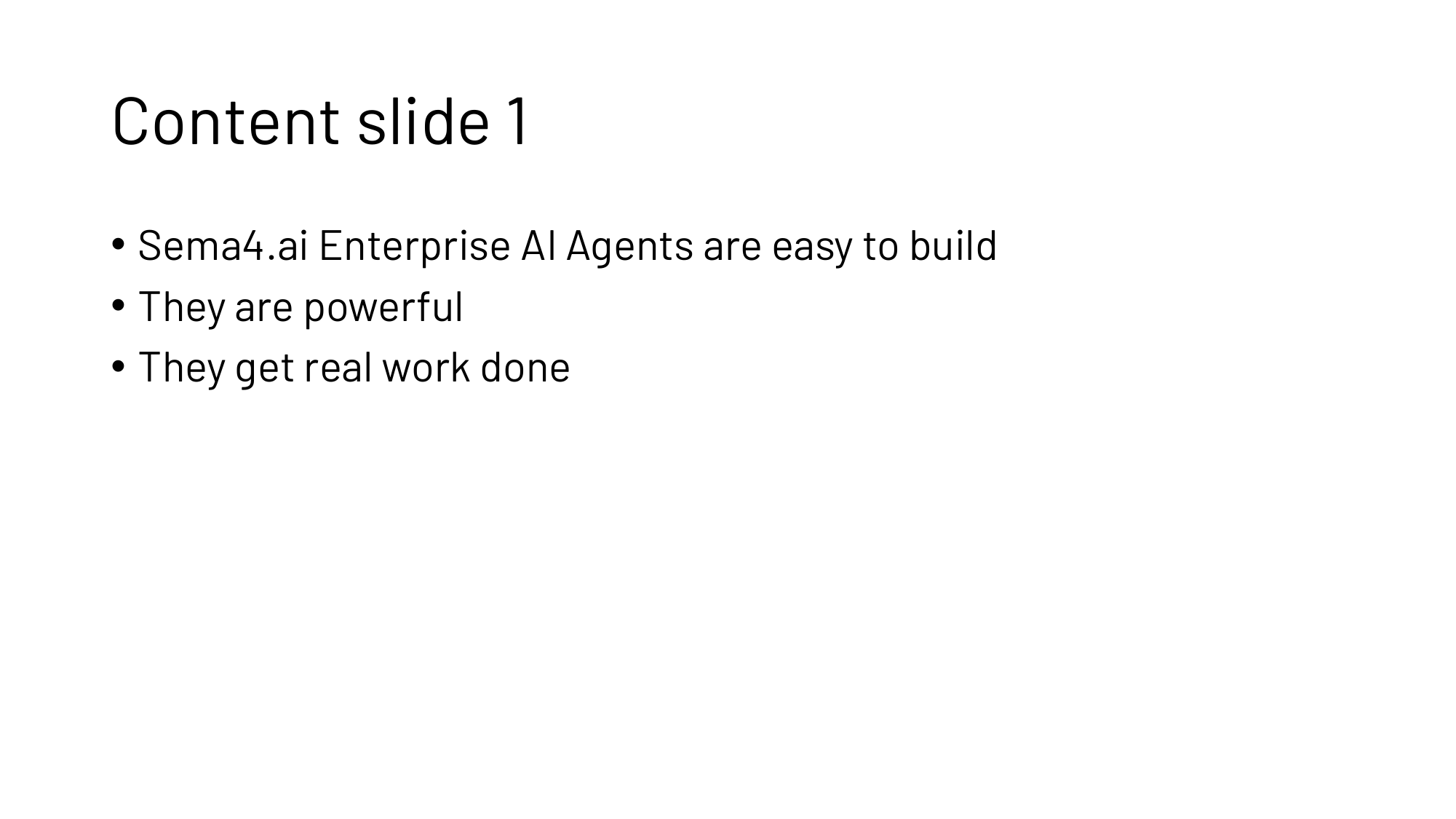

# Content slide 1
Sema4.ai Enterprise AI Agents are easy to build
They are powerful
They get real work done